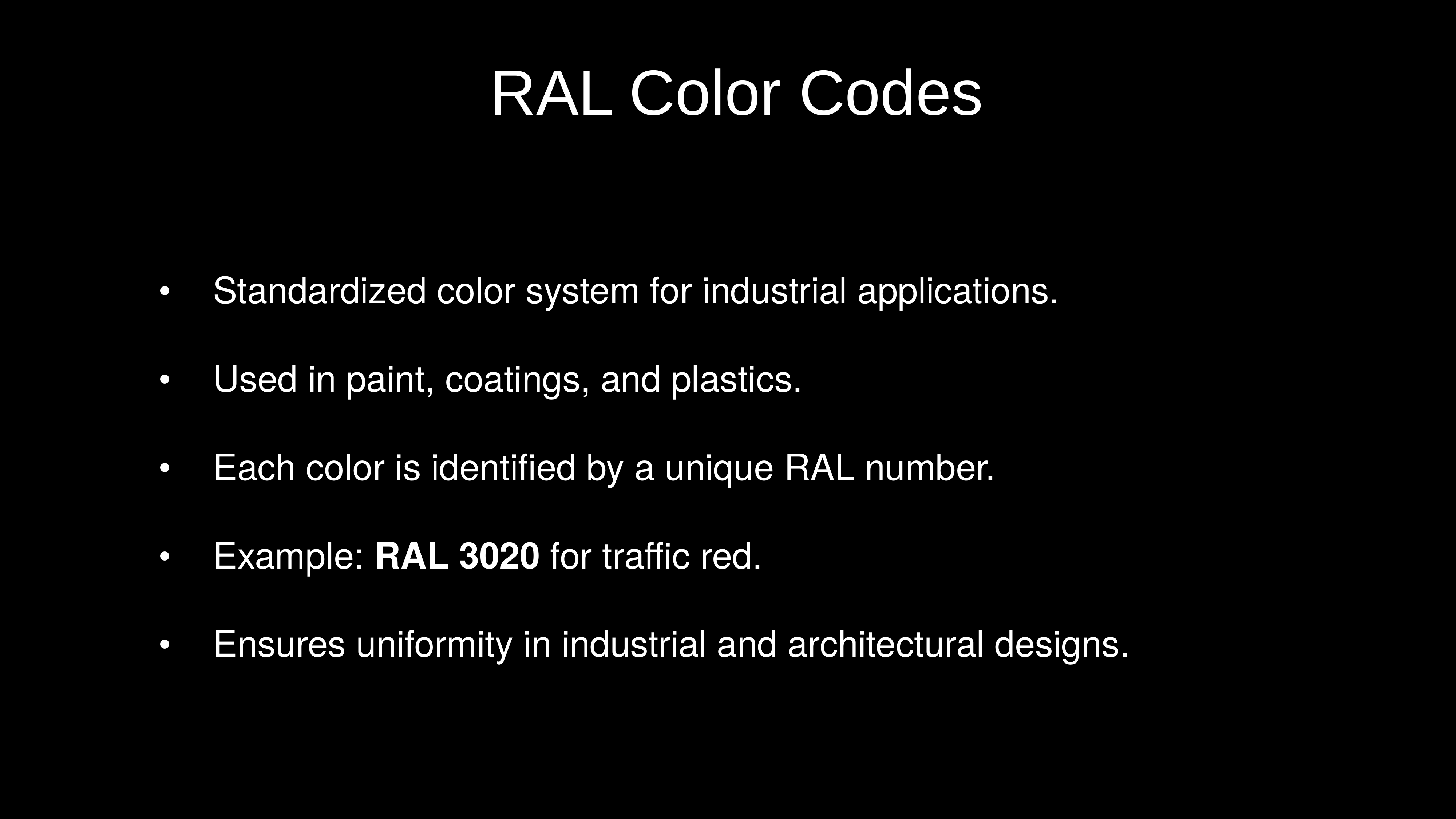

# RAL Color Codes
	•	Standardized color system for industrial applications.
	•	Used in paint, coatings, and plastics.
	•	Each color is identified by a unique RAL number.
	•	Example: RAL 3020 for traffic red.
	•	Ensures uniformity in industrial and architectural designs.